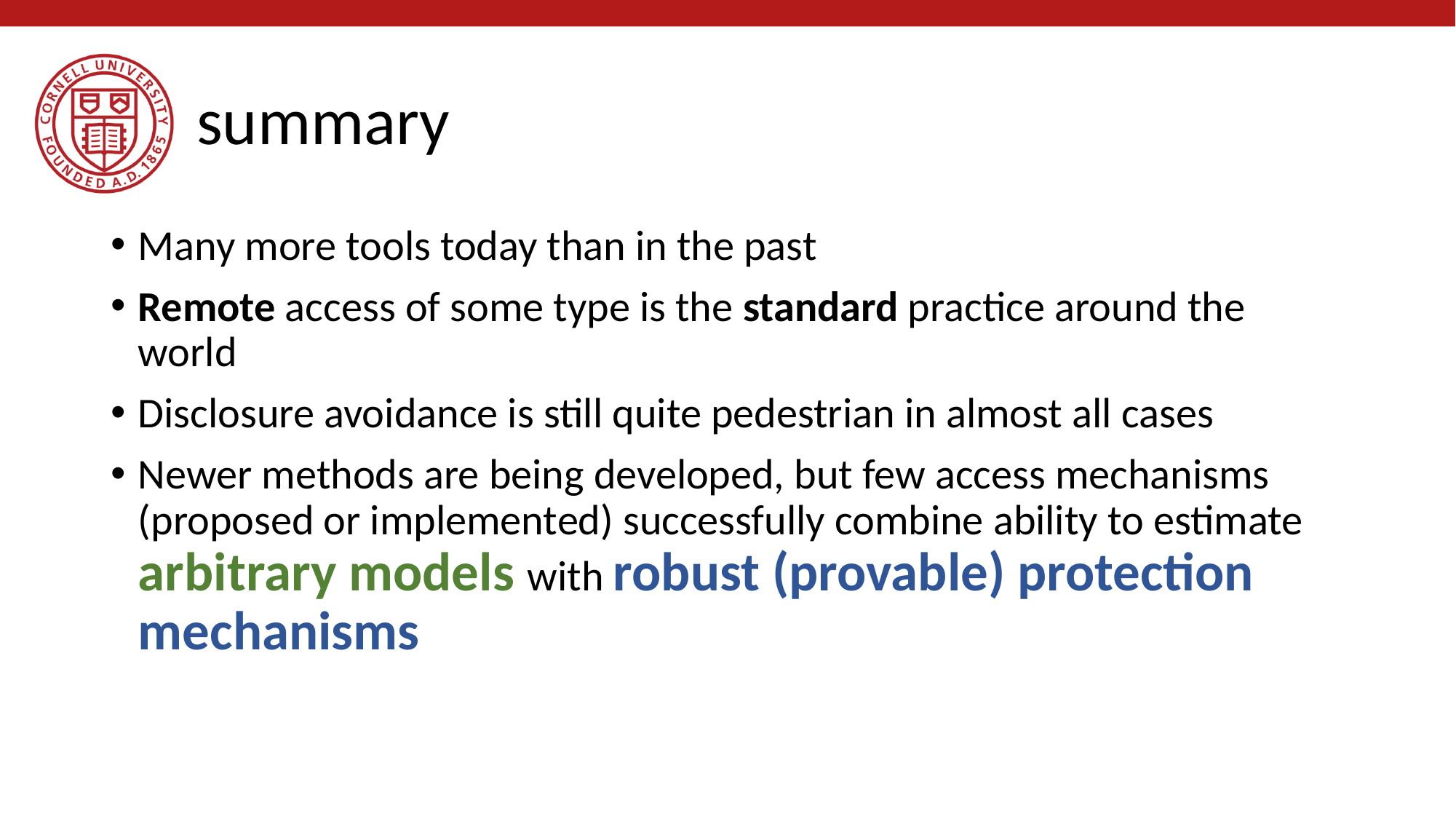

# summary
Many more tools today than in the past
Remote access of some type is the standard practice around the world
Disclosure avoidance is still quite pedestrian in almost all cases
Newer methods are being developed, but few access mechanisms (proposed or implemented) successfully combine ability to estimate arbitrary models with robust (provable) protection mechanisms